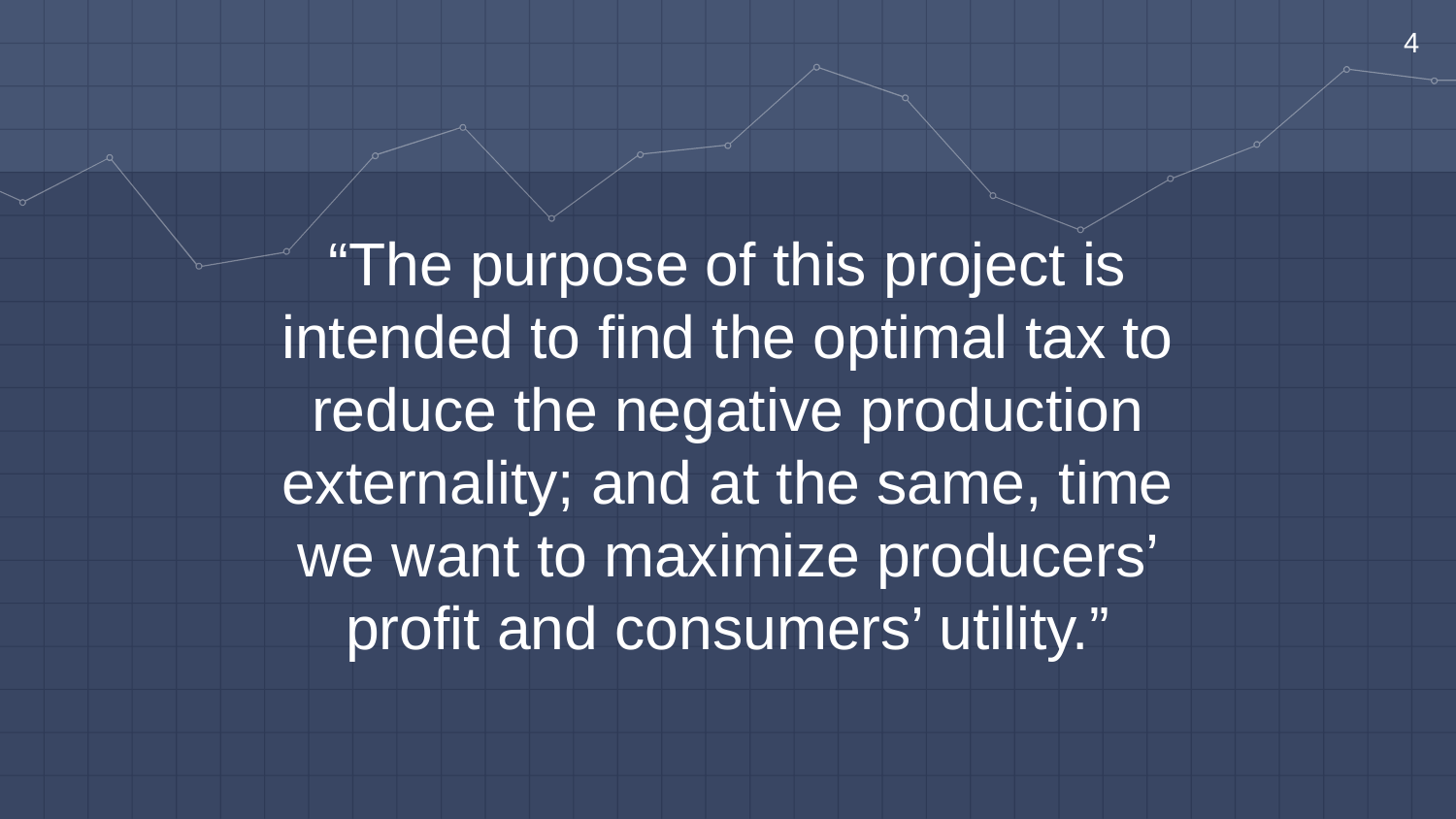

4
“The purpose of this project is intended to find the optimal tax to reduce the negative production externality; and at the same, time we want to maximize producers’ profit and consumers’ utility.”